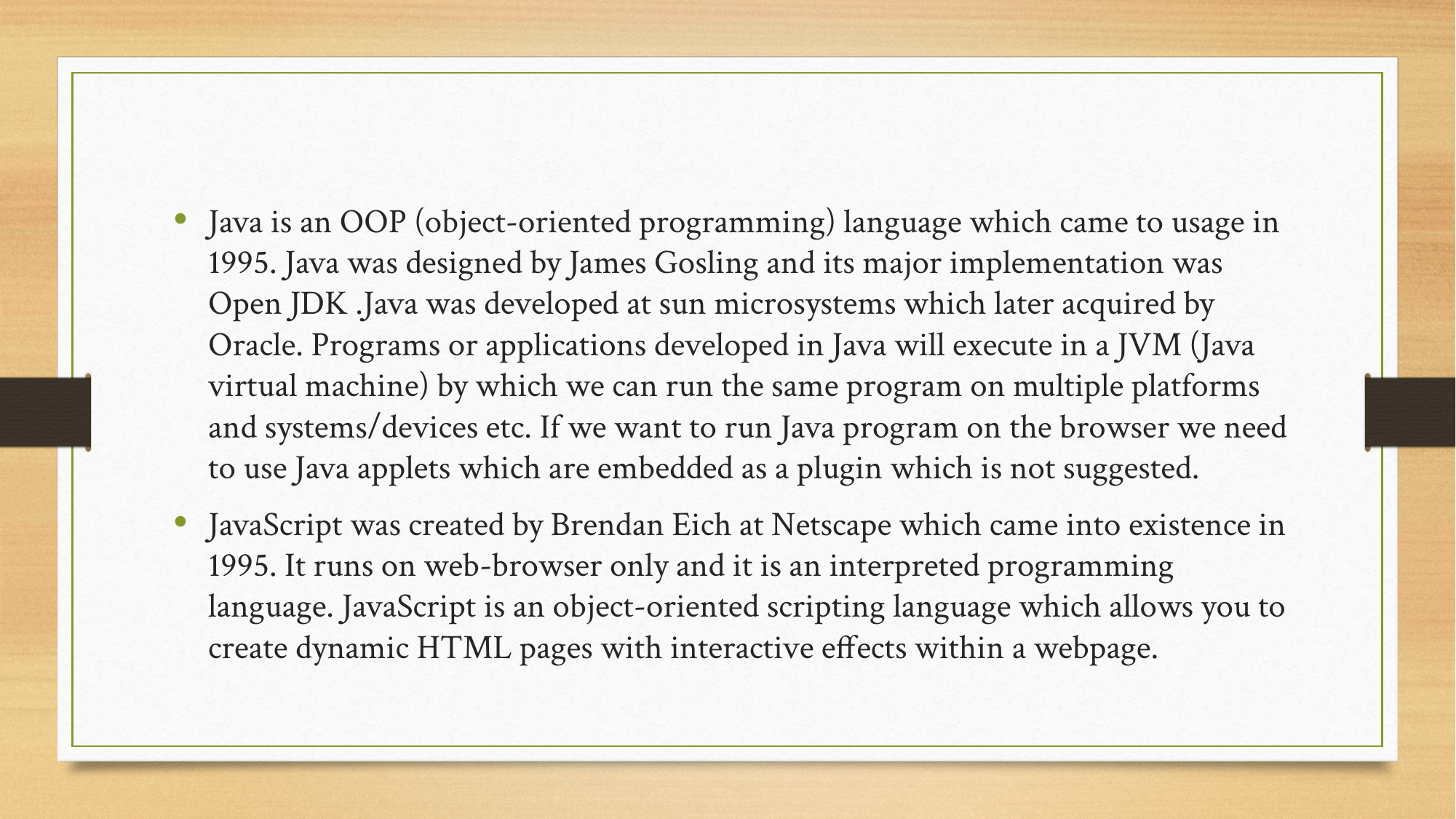

#
Java is an OOP (object-oriented programming) language which came to usage in 1995. Java was designed by James Gosling and its major implementation was Open JDK .Java was developed at sun microsystems which later acquired by Oracle. Programs or applications developed in Java will execute in a JVM (Java virtual machine) by which we can run the same program on multiple platforms and systems/devices etc. If we want to run Java program on the browser we need to use Java applets which are embedded as a plugin which is not suggested.
JavaScript was created by Brendan Eich at Netscape which came into existence in 1995. It runs on web-browser only and it is an interpreted programming language. JavaScript is an object-oriented scripting language which allows you to create dynamic HTML pages with interactive effects within a webpage.